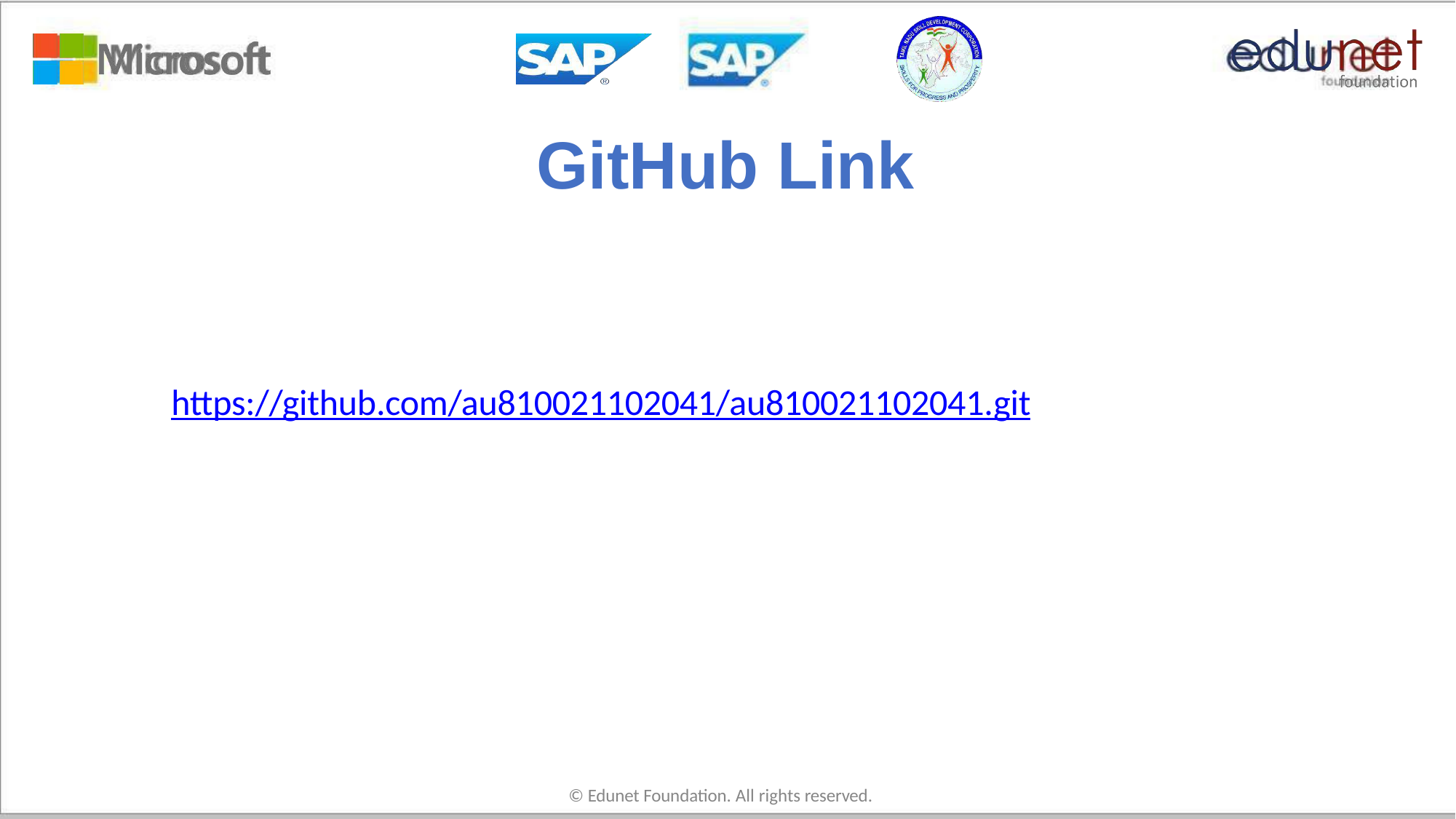

# GitHub Link
https://github.com/au810021102041/au810021102041.git
© Edunet Foundation. All rights reserved.